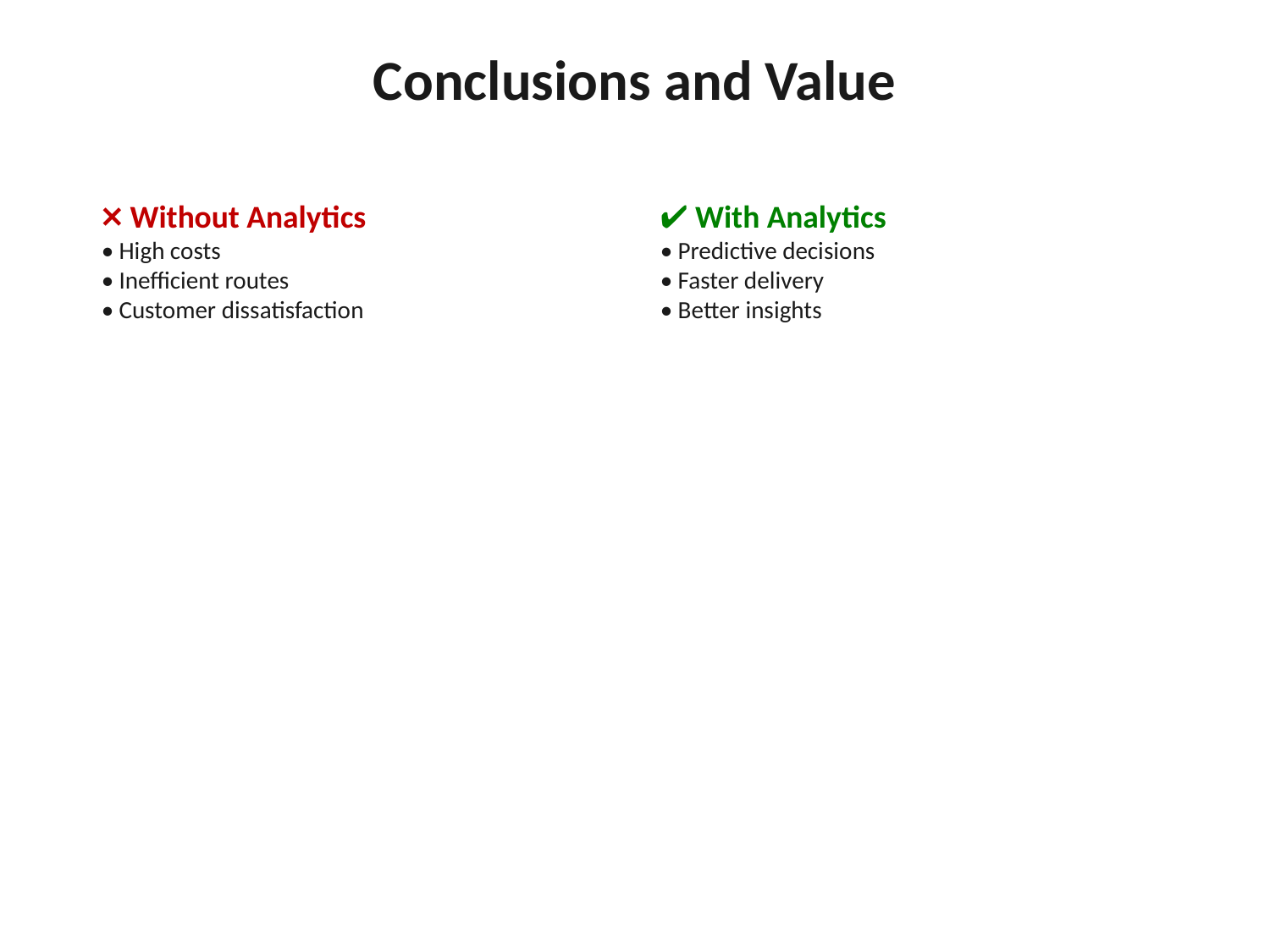

Conclusions and Value
❌ Without Analytics
• High costs
• Inefficient routes
• Customer dissatisfaction
✔ With Analytics
• Predictive decisions
• Faster delivery
• Better insights